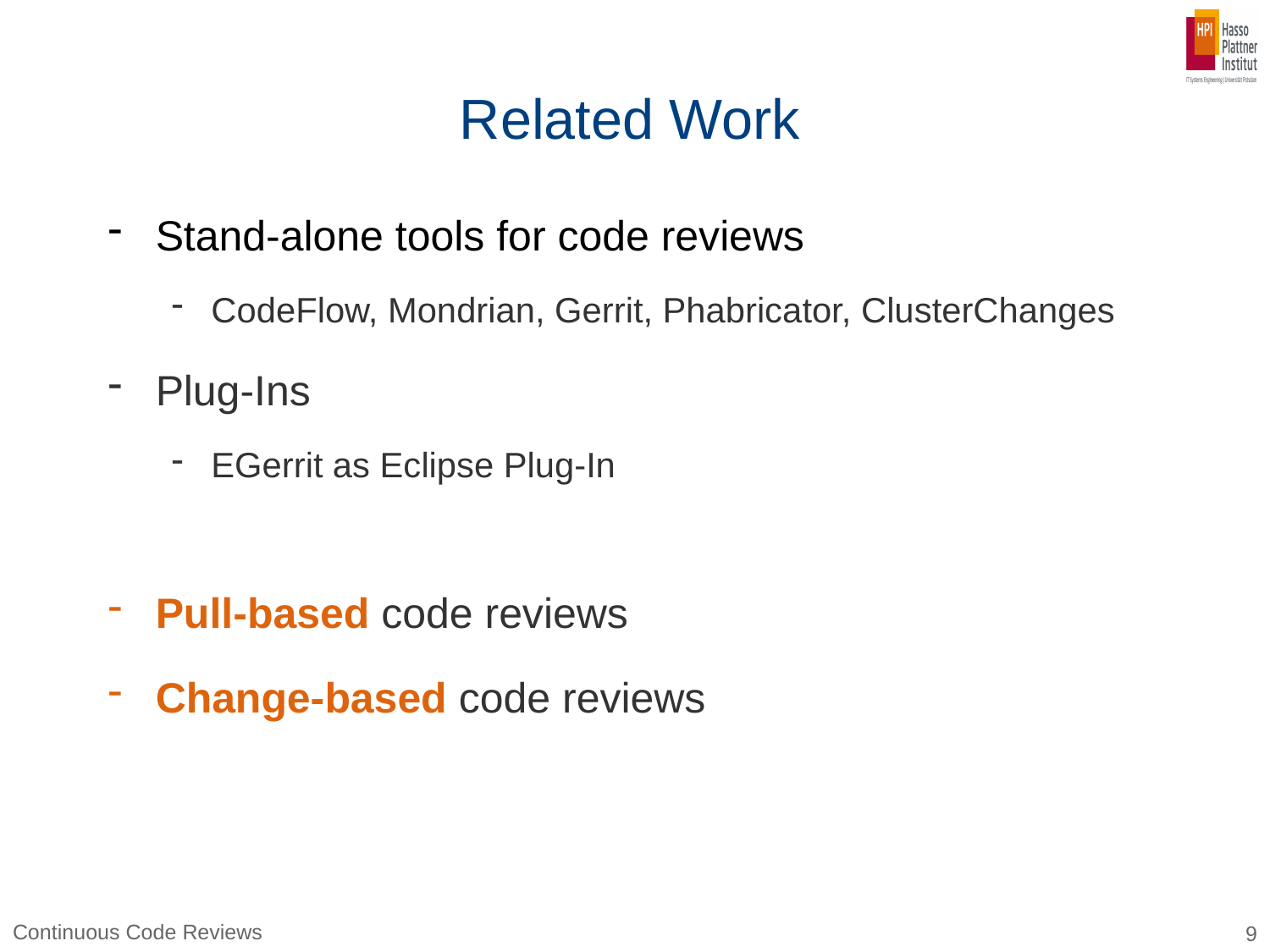

# Related Work
Stand-alone tools for code reviews
CodeFlow, Mondrian, Gerrit, Phabricator, ClusterChanges
Plug-Ins
EGerrit as Eclipse Plug-In

Pull-based code reviews
Change-based code reviews

Continuous Code Reviews
9